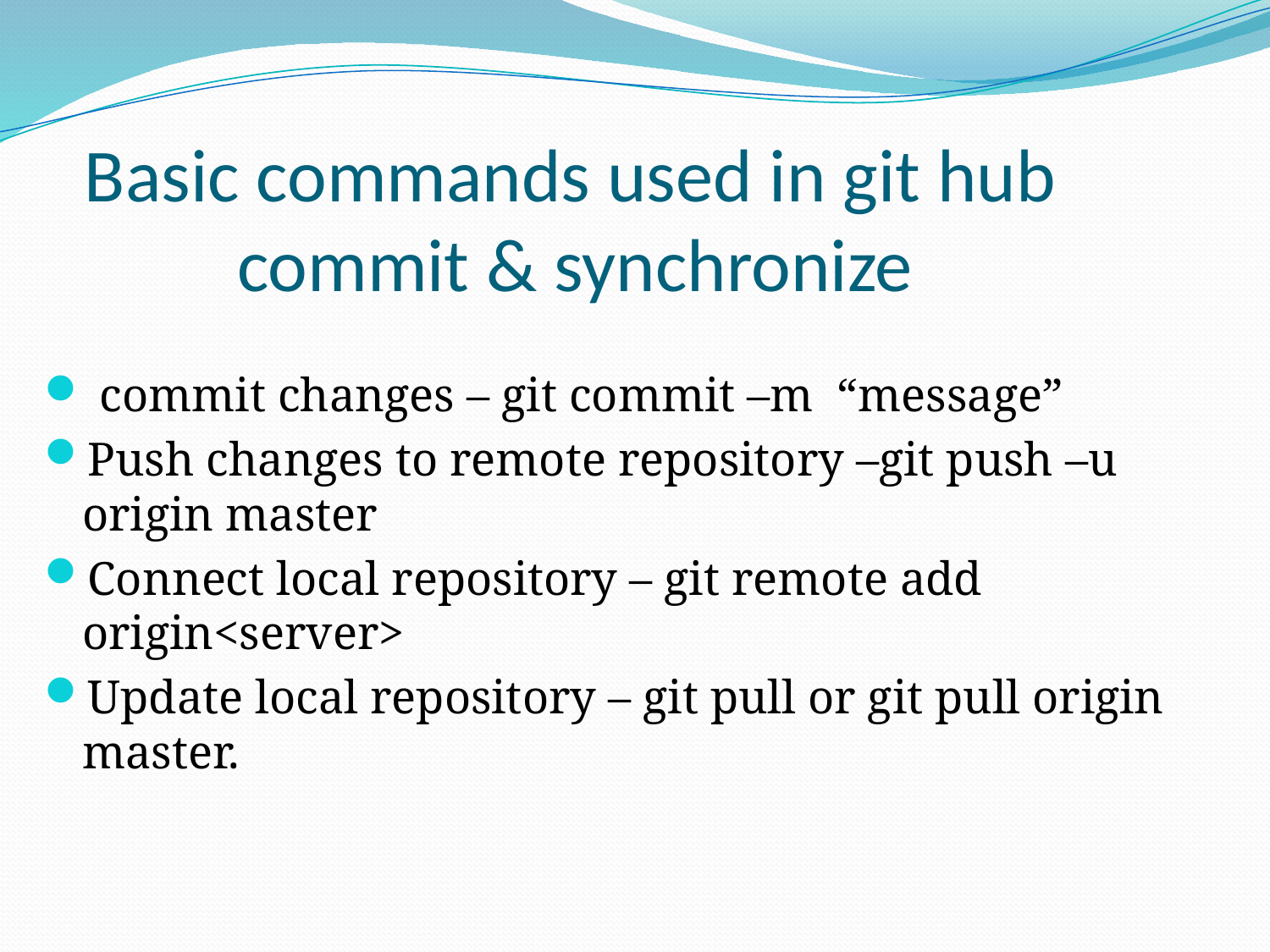

# Basic commands used in git hub commit & synchronize
 commit changes – git commit –m  “message”
Push changes to remote repository –git push –u origin master
Connect local repository – git remote add origin<server>
Update local repository – git pull or git pull origin master.